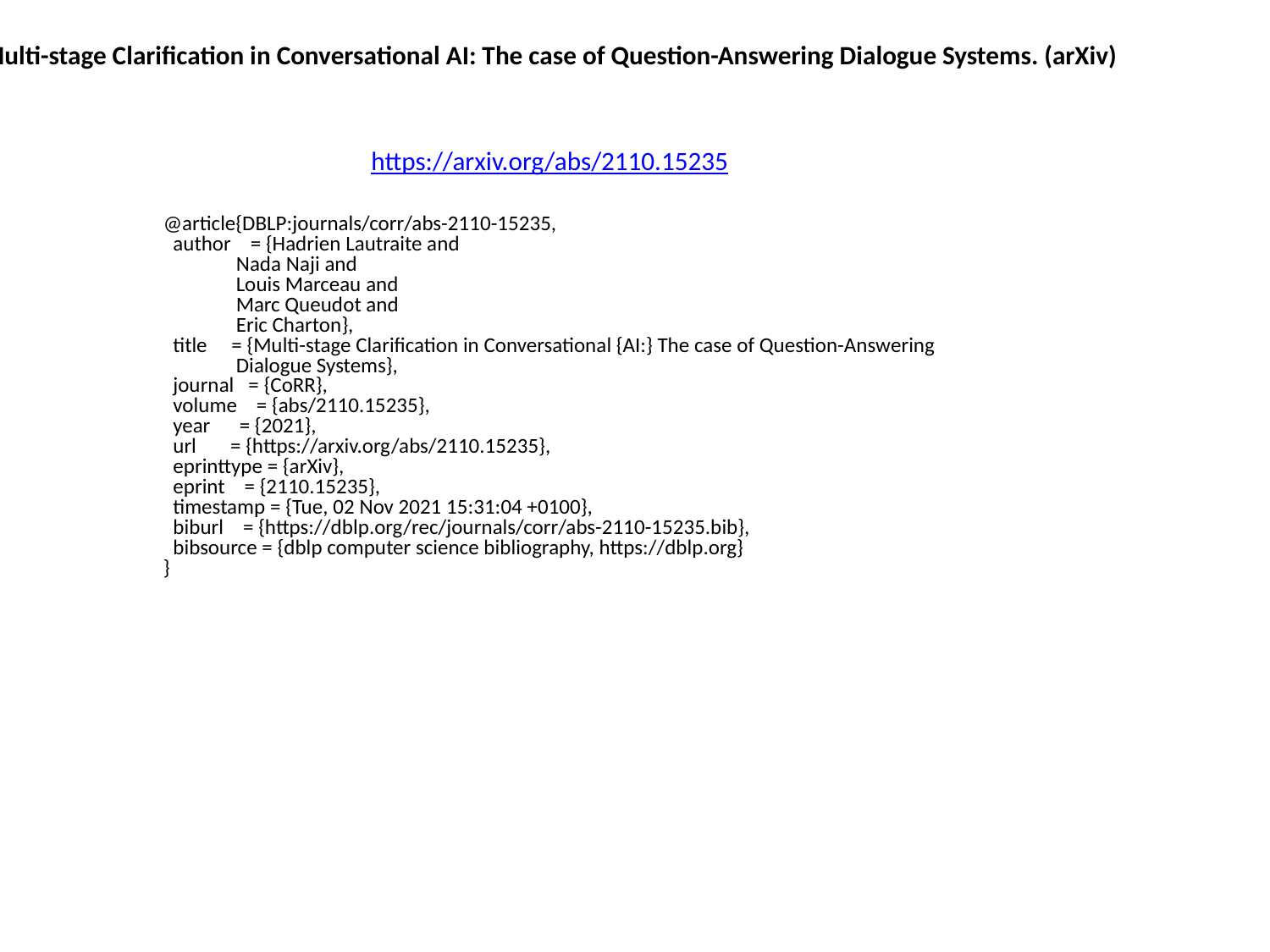

Multi-stage Clarification in Conversational AI: The case of Question-Answering Dialogue Systems. (arXiv)

https://arxiv.org/abs/2110.15235

@article{DBLP:journals/corr/abs-2110-15235,
  author    = {Hadrien Lautraite and
               Nada Naji and
               Louis Marceau and
               Marc Queudot and
               Eric Charton},
  title     = {Multi-stage Clarification in Conversational {AI:} The case of Question-Answering
               Dialogue Systems},
  journal   = {CoRR},
  volume    = {abs/2110.15235},
  year      = {2021},
  url       = {https://arxiv.org/abs/2110.15235},
  eprinttype = {arXiv},
  eprint    = {2110.15235},
  timestamp = {Tue, 02 Nov 2021 15:31:04 +0100},
  biburl    = {https://dblp.org/rec/journals/corr/abs-2110-15235.bib},
  bibsource = {dblp computer science bibliography, https://dblp.org}
}